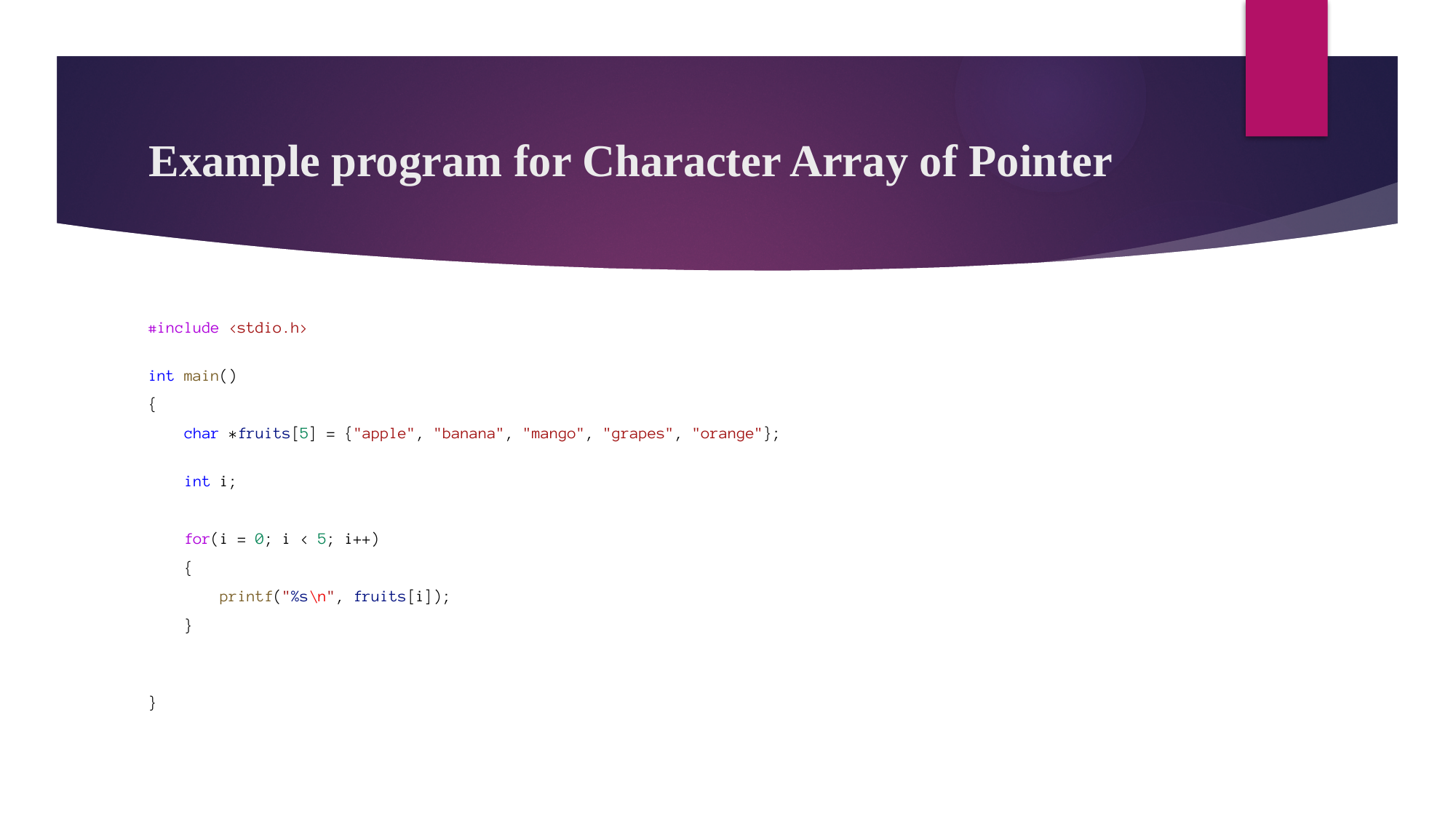

# Example program for Character Array of Pointer
#include <stdio.h>
int main()
{
    char *fruits[5] = {"apple", "banana", "mango", "grapes", "orange"};
    int i;

    for(i = 0; i < 5; i++)
    {
        printf("%s\n", fruits[i]);
    }

}